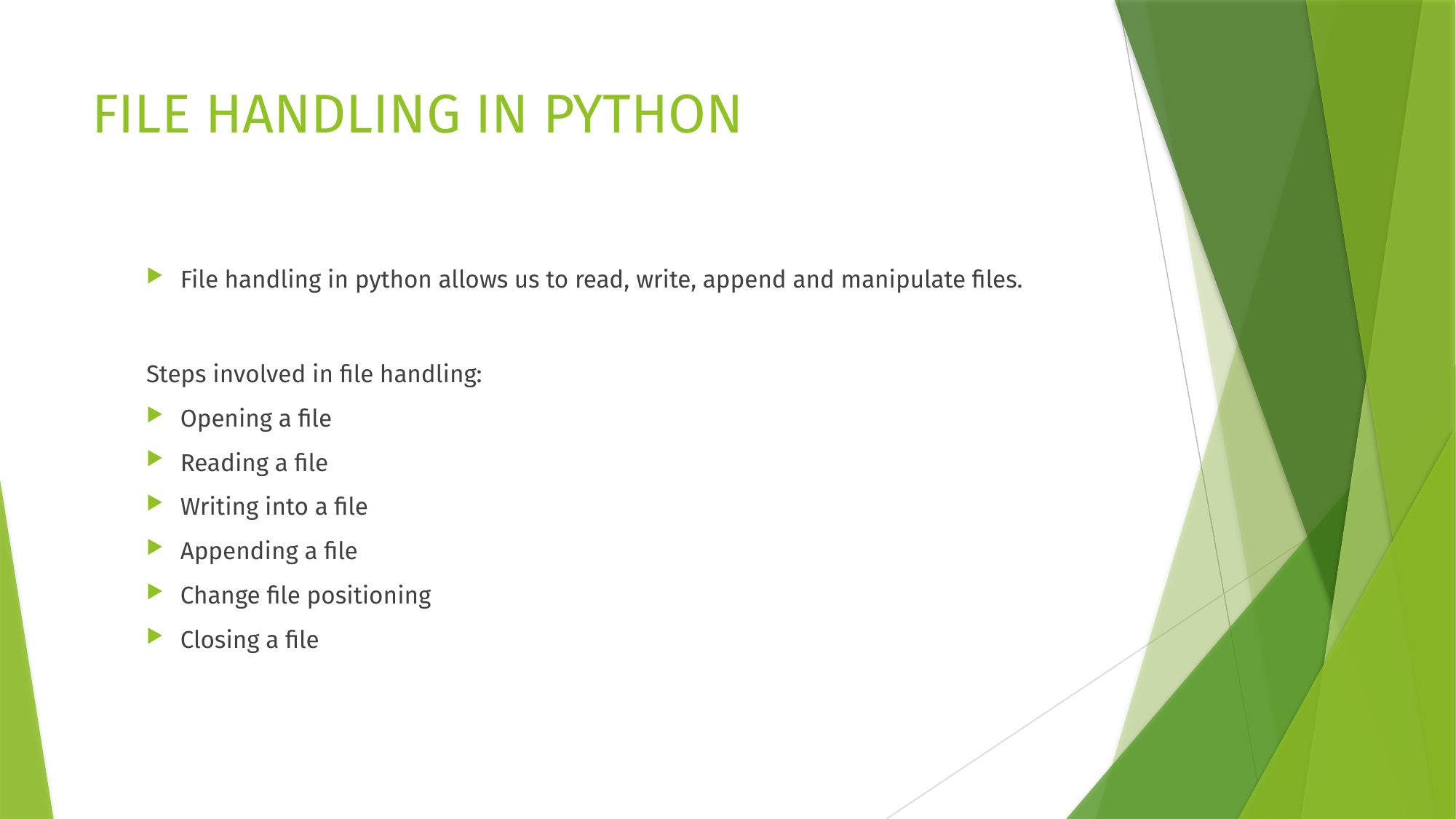

# FILE HANDLING IN PYTHON
File handling in python allows us to read, write, append and manipulate files.

Steps involved in file handling:
Opening a file
Reading a file
Writing into a file
Appending a file
Change file positioning
Closing a file